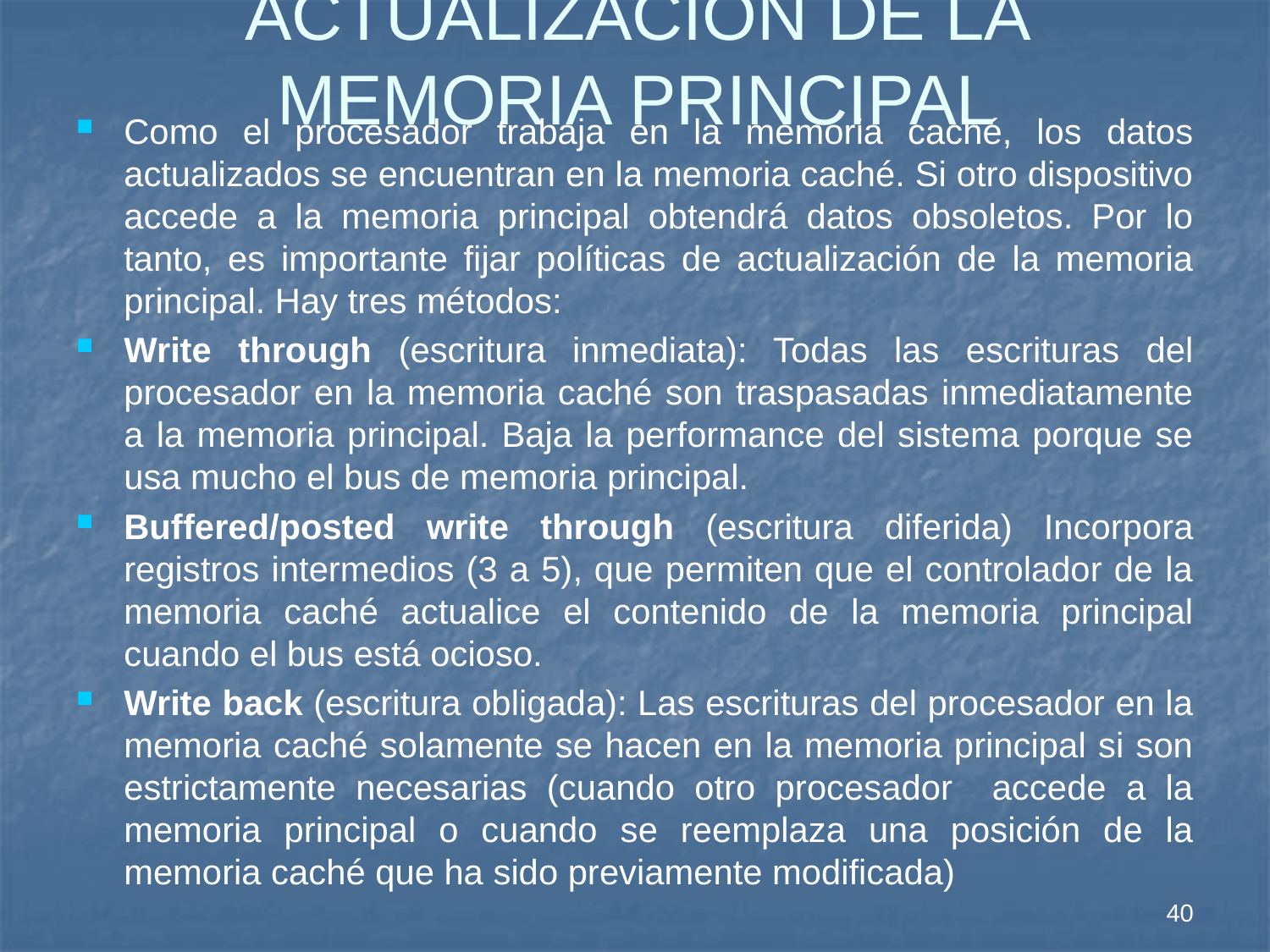

# ACTUALIZACIÓN DE LA MEMORIA PRINCIPAL
Como el procesador trabaja en la memoria caché, los datos actualizados se encuentran en la memoria caché. Si otro dispositivo accede a la memoria principal obtendrá datos obsoletos. Por lo tanto, es importante fijar políticas de actualización de la memoria principal. Hay tres métodos:
Write through (escritura inmediata): Todas las escrituras del procesador en la memoria caché son traspasadas inmediatamente a la memoria principal. Baja la performance del sistema porque se usa mucho el bus de memoria principal.
Buffered/posted write through (escritura diferida) Incorpora registros intermedios (3 a 5), que permiten que el controlador de la memoria caché actualice el contenido de la memoria principal cuando el bus está ocioso.
Write back (escritura obligada): Las escrituras del procesador en la memoria caché solamente se hacen en la memoria principal si son estrictamente necesarias (cuando otro procesador  accede a la memoria principal o cuando se reemplaza una posición de la memoria caché que ha sido previamente modificada)

40